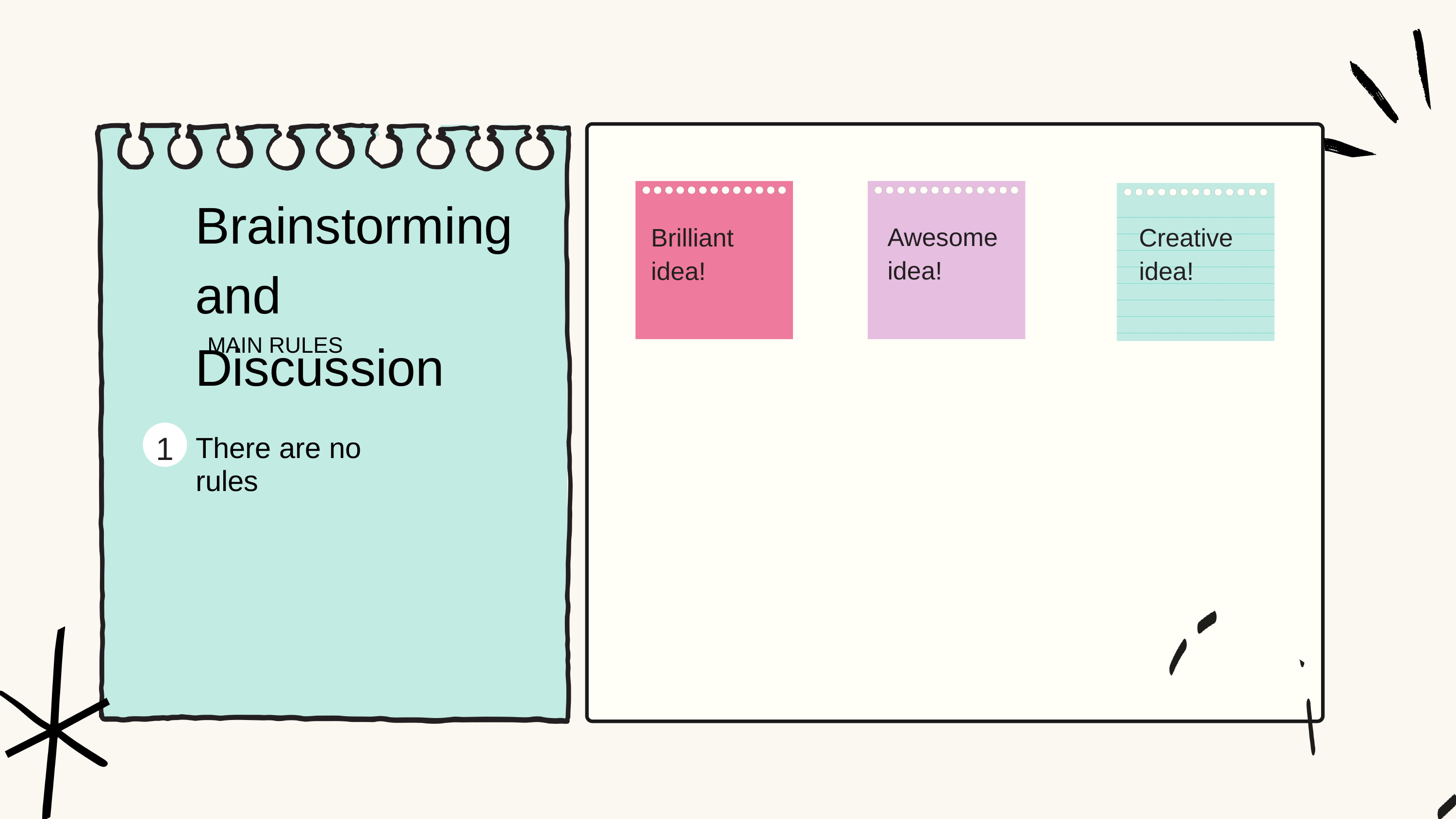

Brainstorming

Awesome idea!
Brilliant idea!
Creative idea!
and Discussion
MAIN RULES

1
There are no rules